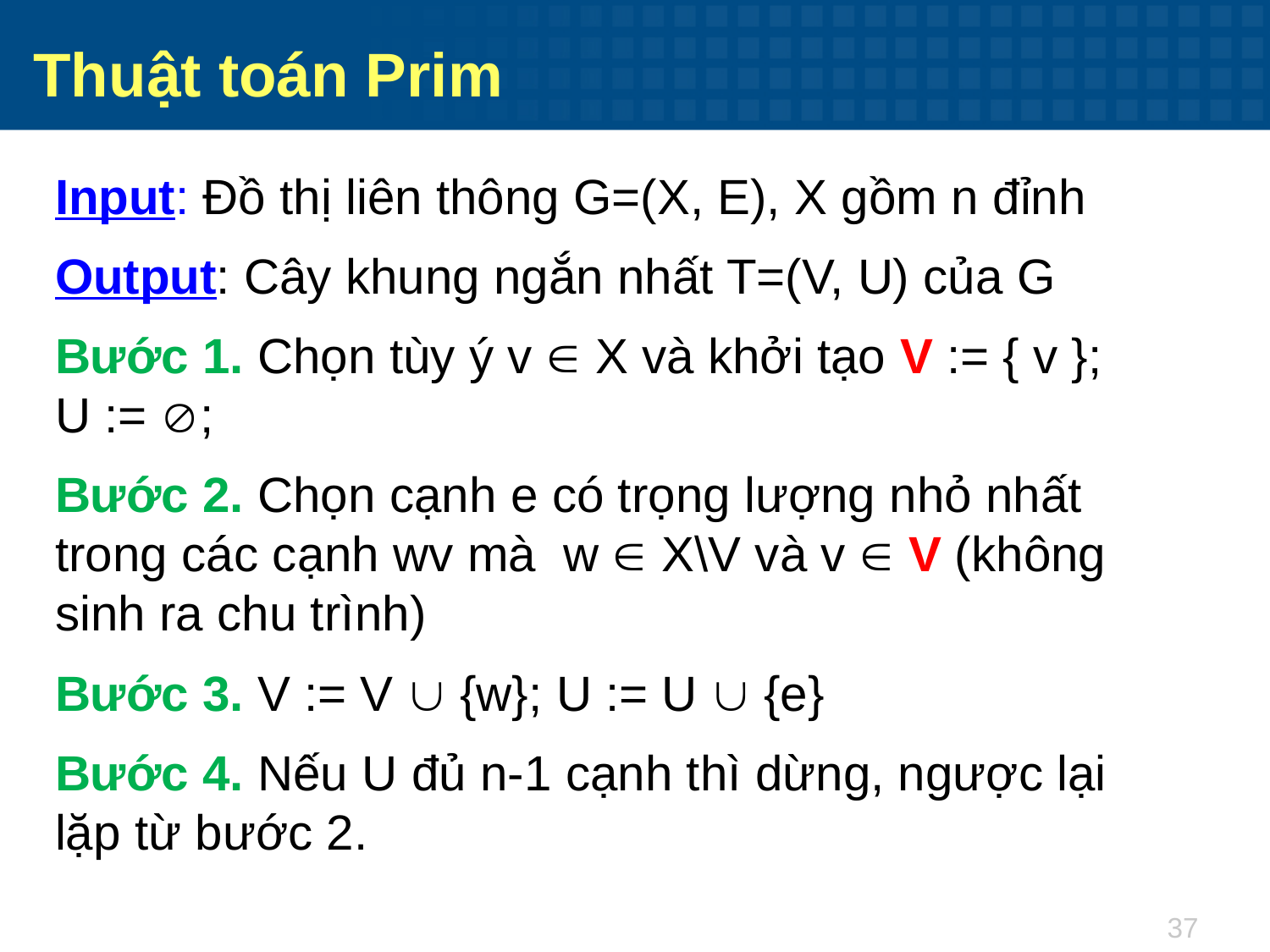

Thuật toán Prim
Input: Đồ thị liên thông G=(X, E), X gồm n đỉnh
Output: Cây khung ngắn nhất T=(V, U) của G
Bước 1. Chọn tùy ý v ∈ X và khởi tạo V := { v };  U := ∅;
Bước 2. Chọn cạnh e có trọng lượng nhỏ nhất trong các cạnh wv mà  w ∈ X\V và v ∈ V (không sinh ra chu trình)
Bước 3. V := V ∪ {w}; U := U ∪ {e}
Bước 4. Nếu U đủ n-1 cạnh thì dừng, ngược lại lặp từ bước 2.